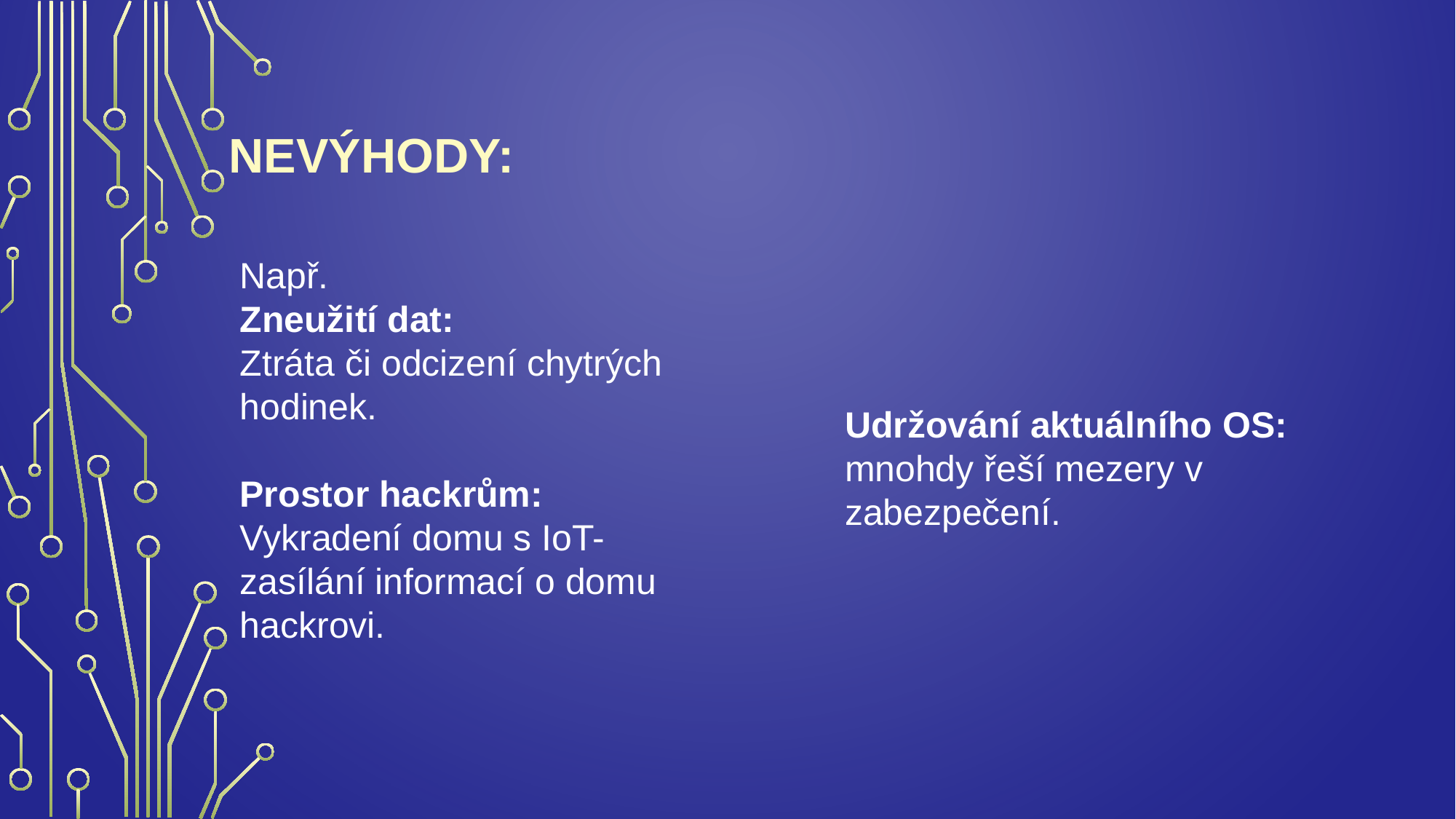

# Nevýhody:
Např.
Zneužití dat:
Ztráta či odcizení chytrých hodinek.

Prostor hackrům:
Vykradení domu s IoT- zasílání informací o domu hackrovi.

Udržování aktuálního OS: mnohdy řeší mezery v zabezpečení.